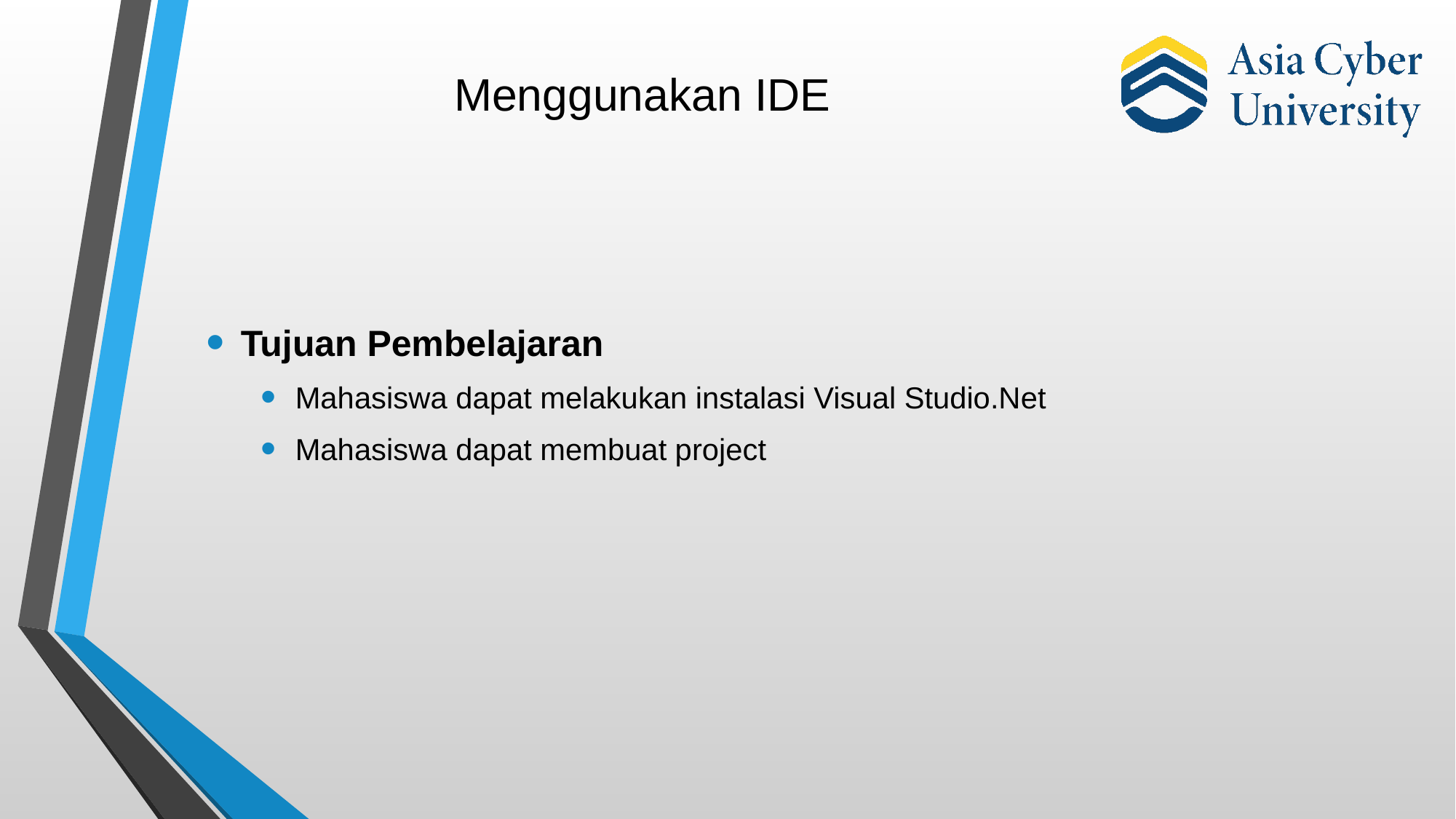

# Menggunakan IDE
Tujuan Pembelajaran
Mahasiswa dapat melakukan instalasi Visual Studio.Net
Mahasiswa dapat membuat project